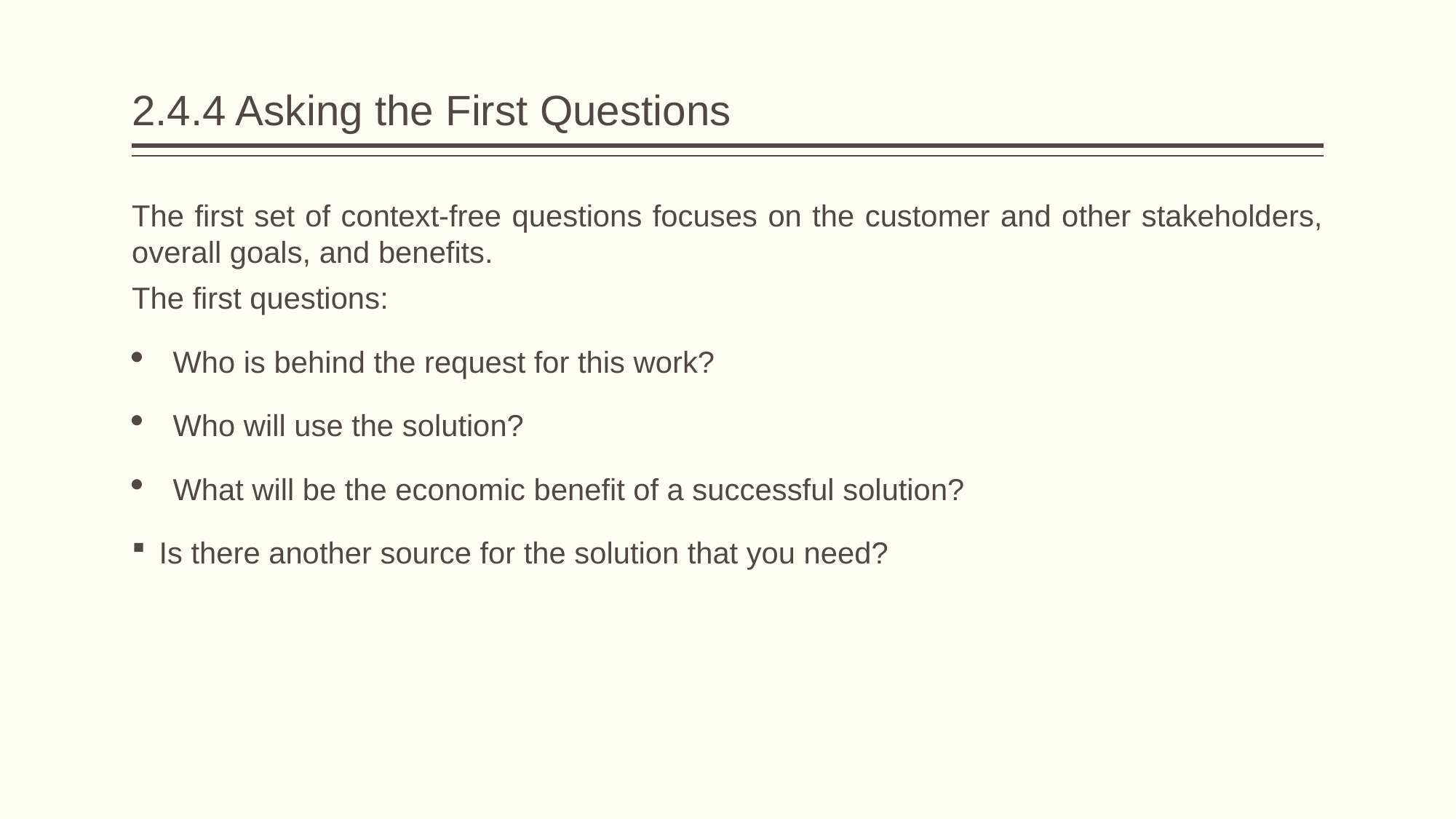

# 2.4.4 Asking the First Questions
The first set of context-free questions focuses on the customer and other stakeholders, overall goals, and benefits.
The first questions:
Who is behind the request for this work?
Who will use the solution?
What will be the economic benefit of a successful solution?
Is there another source for the solution that you need?